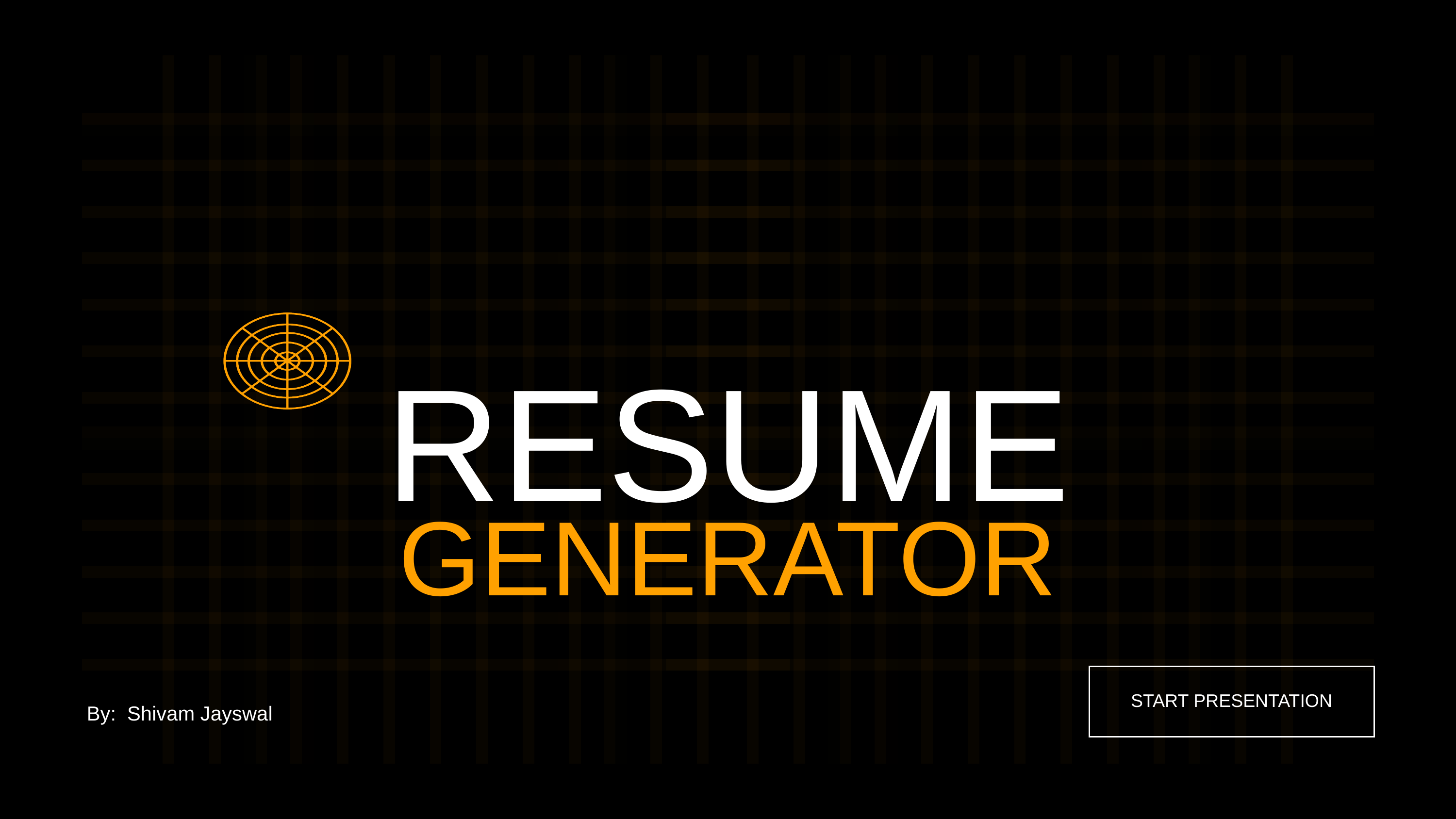

RESUME

GENERATOR

START PRESENTATION
By:  Shivam Jayswal